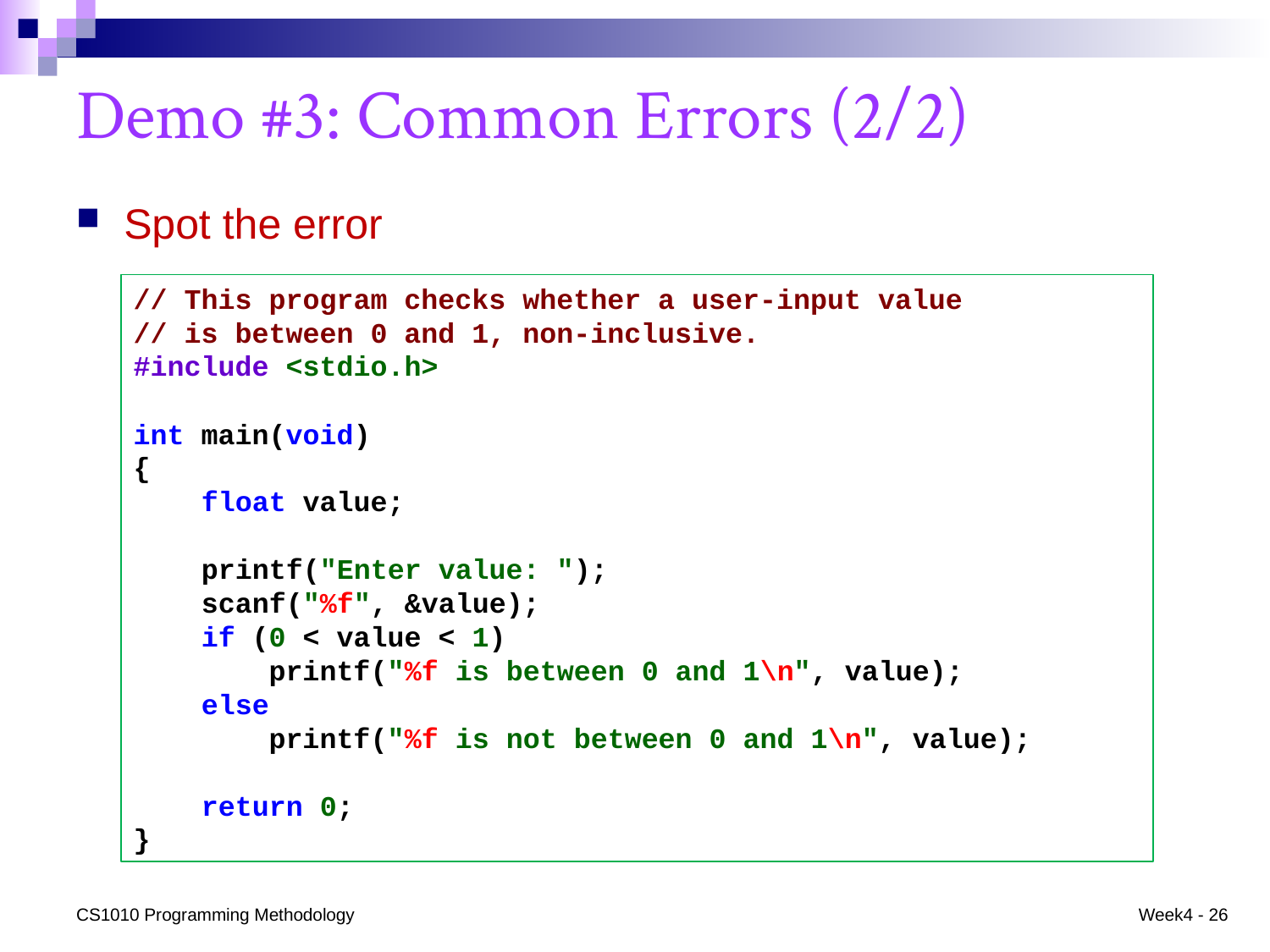

# Demo #3: Common Errors (2/2)
Spot the error
// This program checks whether a user-input value
// is between 0 and 1, non-inclusive.
#include <stdio.h>

int main(void)
{
    float value;

    printf("Enter value: ");
    scanf("%f", &value);
    if (0 < value < 1)
        printf("%f is between 0 and 1\n", value);
    else
        printf("%f is not between 0 and 1\n", value);

    return 0;
}
CS1010 Programming Methodology
Week4 - 26